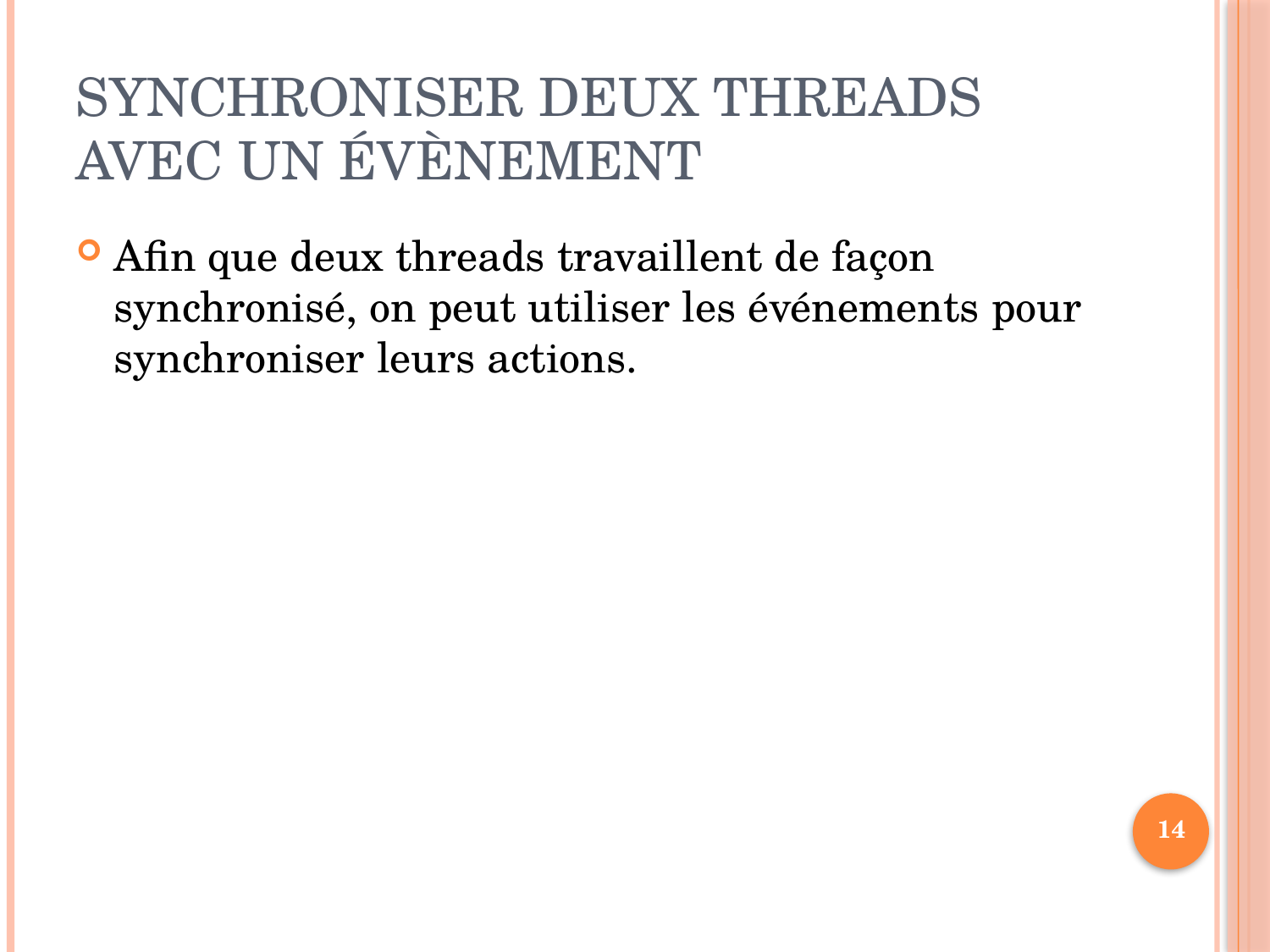

# Synchroniser deux threads avec un évènement
Afin que deux threads travaillent de façon synchronisé, on peut utiliser les événements pour synchroniser leurs actions.
14